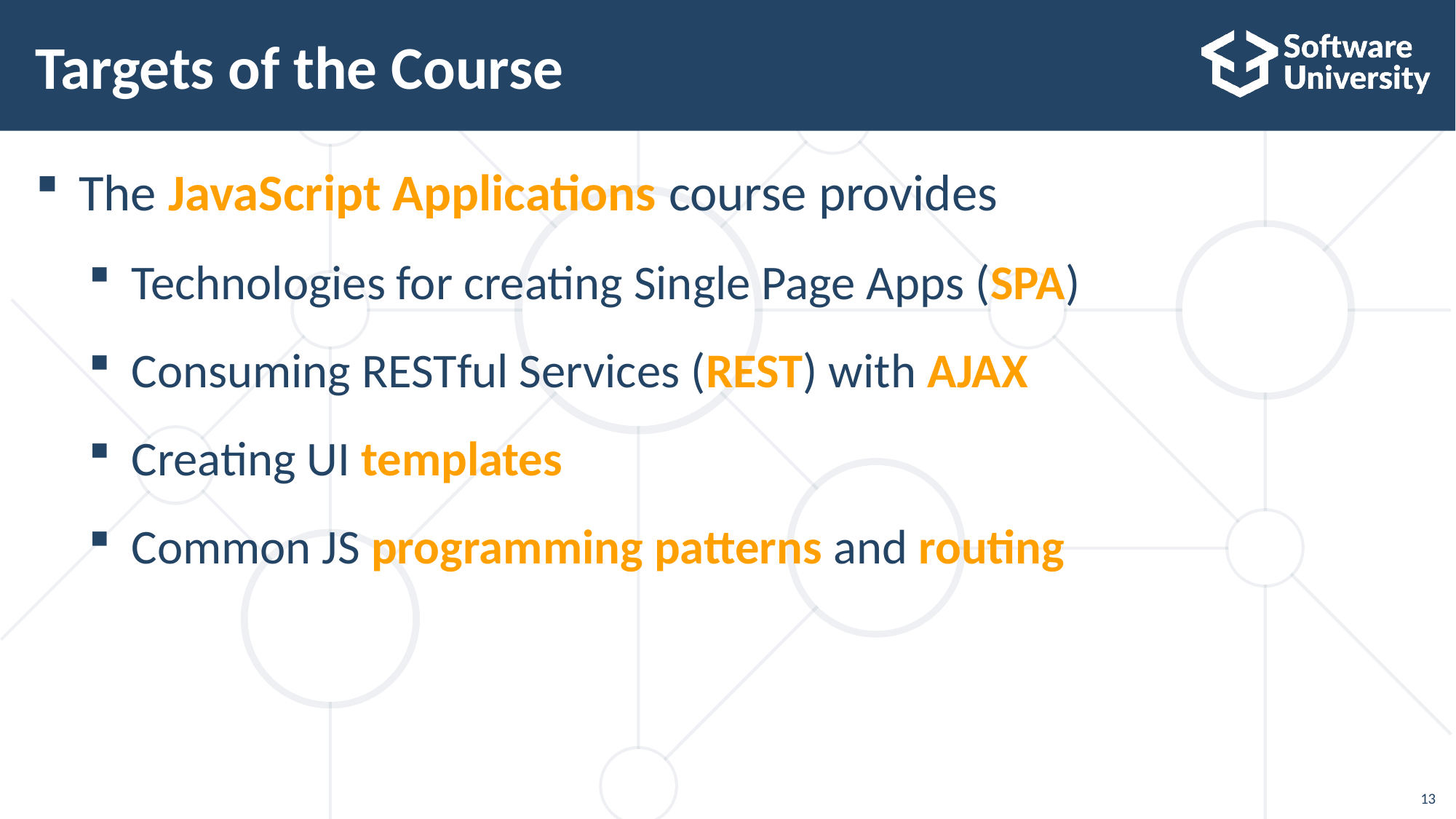

# Targets of the Course
The JavaScript Applications course provides
Technologies for creating Single Page Apps (SPA)
Consuming RESTful Services (REST) with AJAX
Creating UI templates
Common JS programming patterns and routing
13